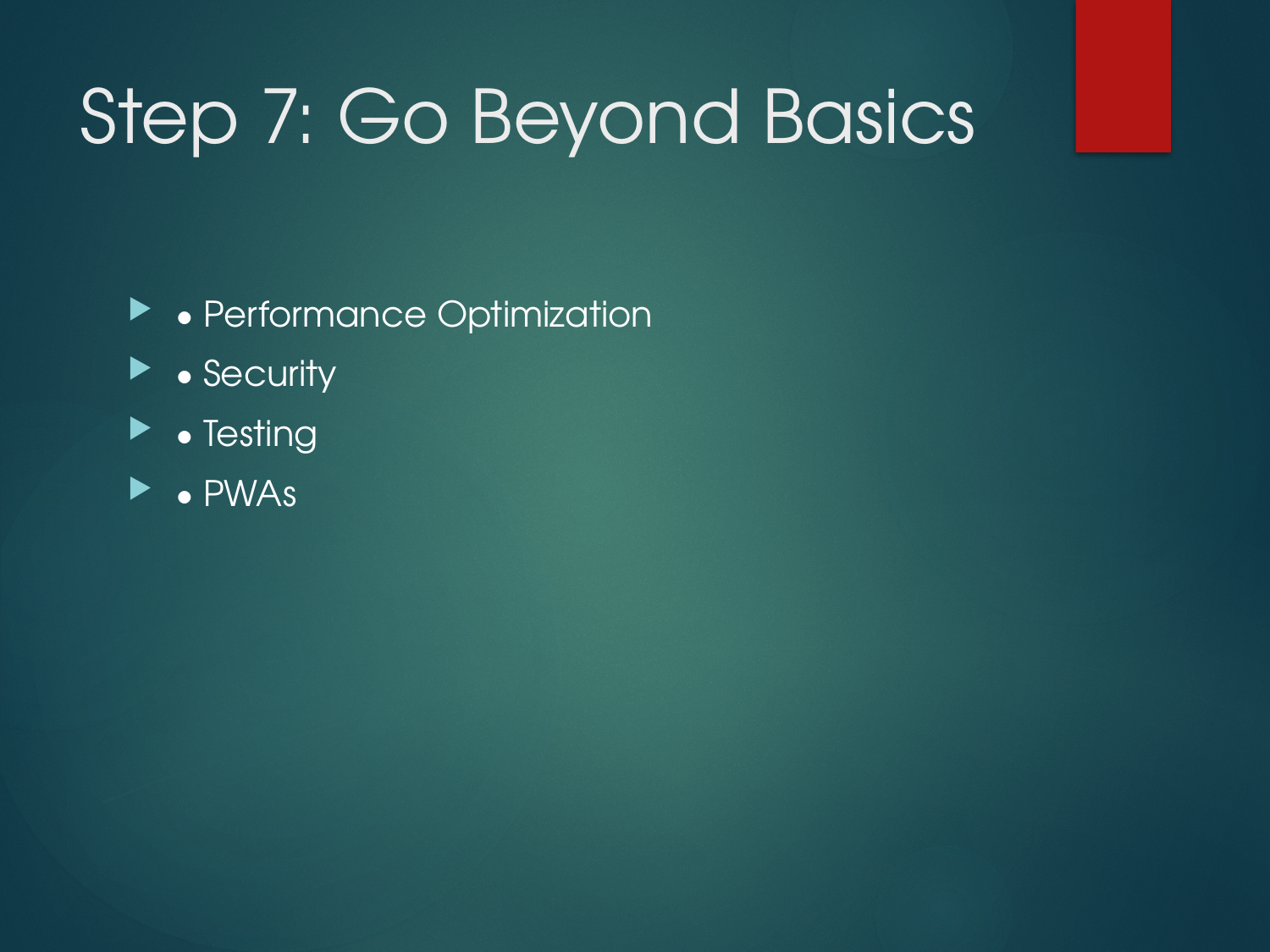

# Step 7: Go Beyond Basics
• Performance Optimization
• Security
• Testing
• PWAs